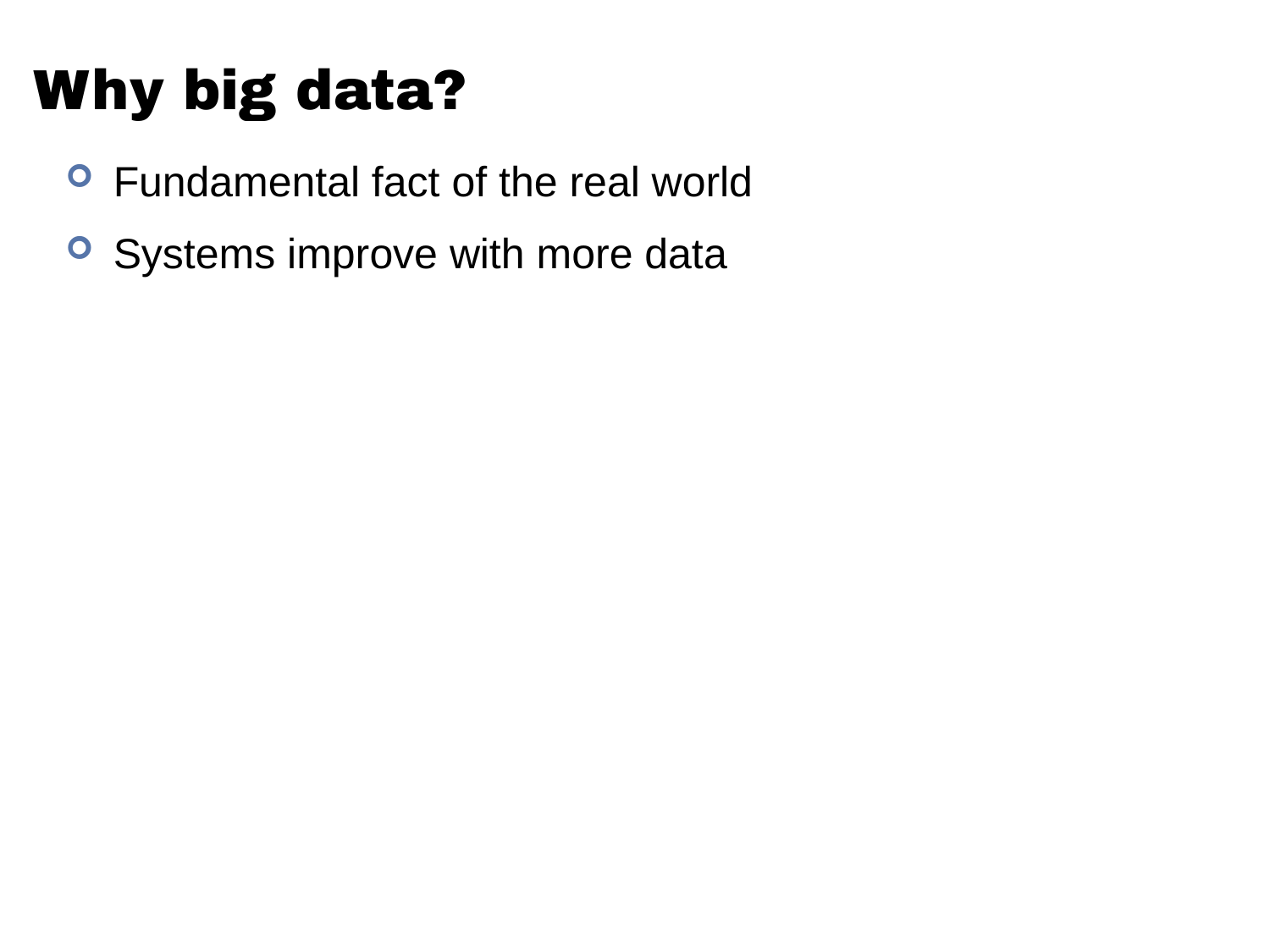

# Why big data?
Fundamental fact of the real world
Systems improve with more data